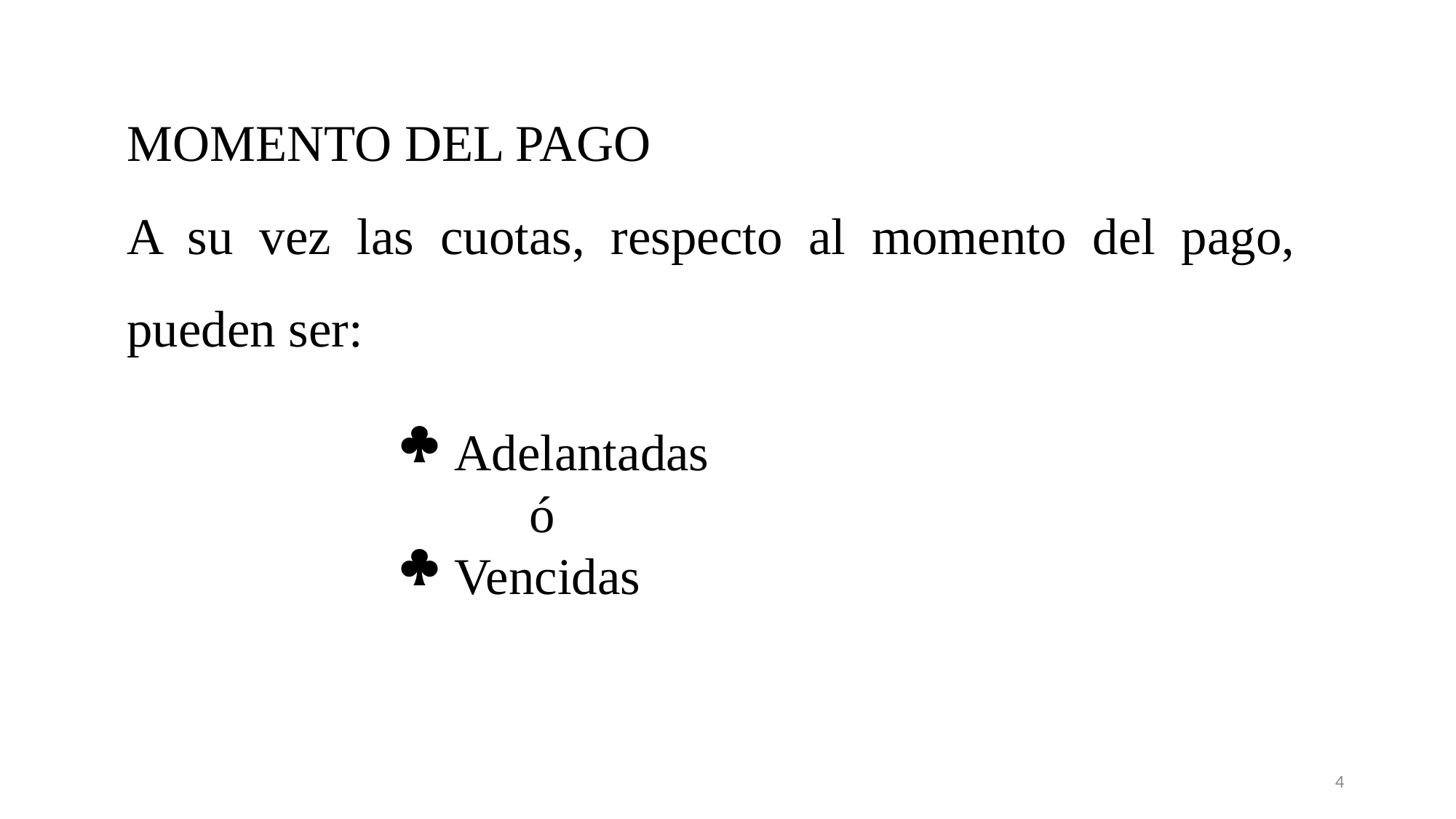

MOMENTO DEL PAGO
A su vez las cuotas, respecto al momento del pago,  pueden ser:

Adelantadas
          ó
Vencidas
4